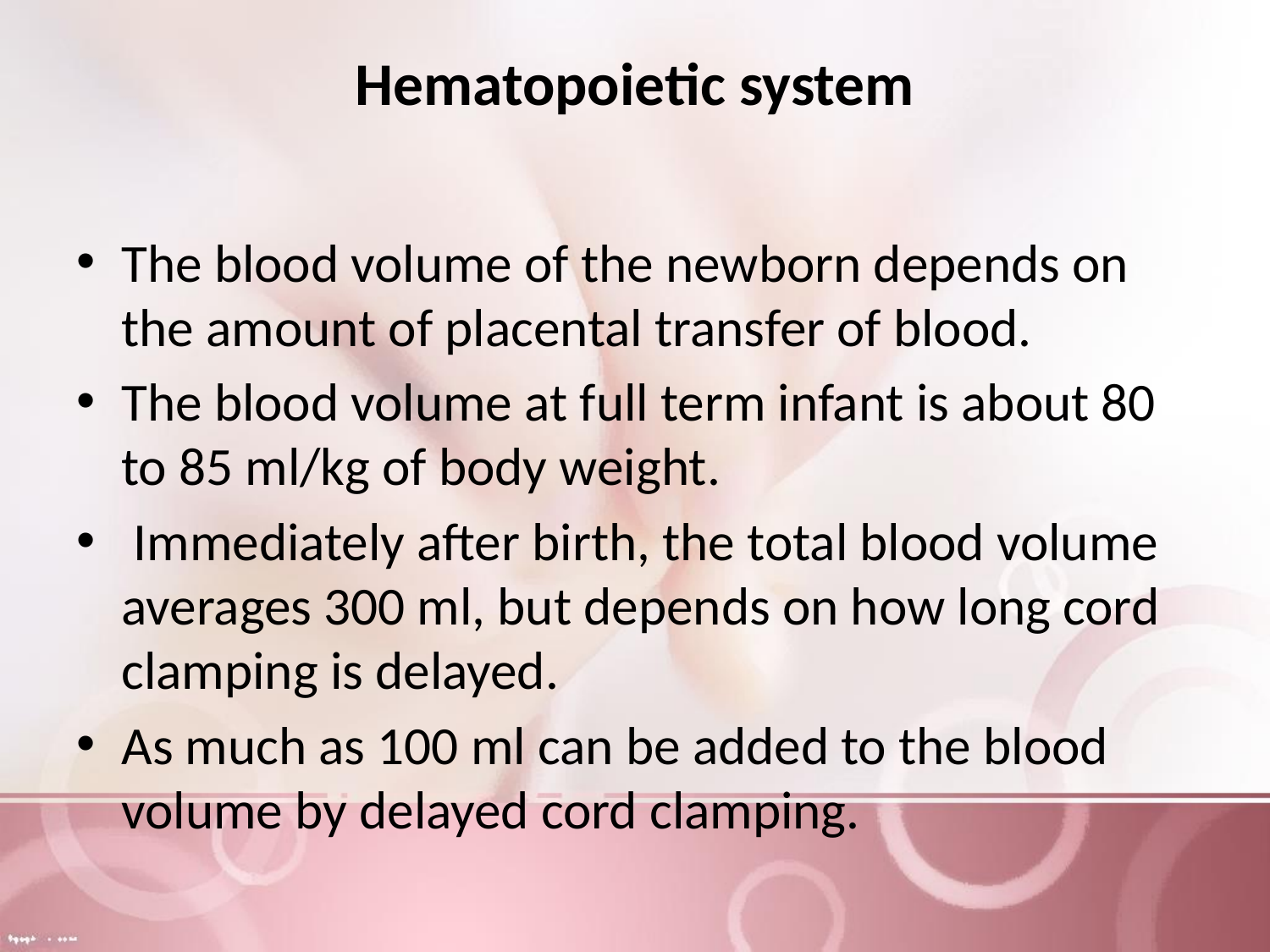

# Hematopoietic system
The blood volume of the newborn depends on the amount of placental transfer of blood.
The blood volume at full term infant is about 80 to 85 ml/kg of body weight.
 Immediately after birth, the total blood volume averages 300 ml, but depends on how long cord clamping is delayed.
As much as 100 ml can be added to the blood volume by delayed cord clamping.